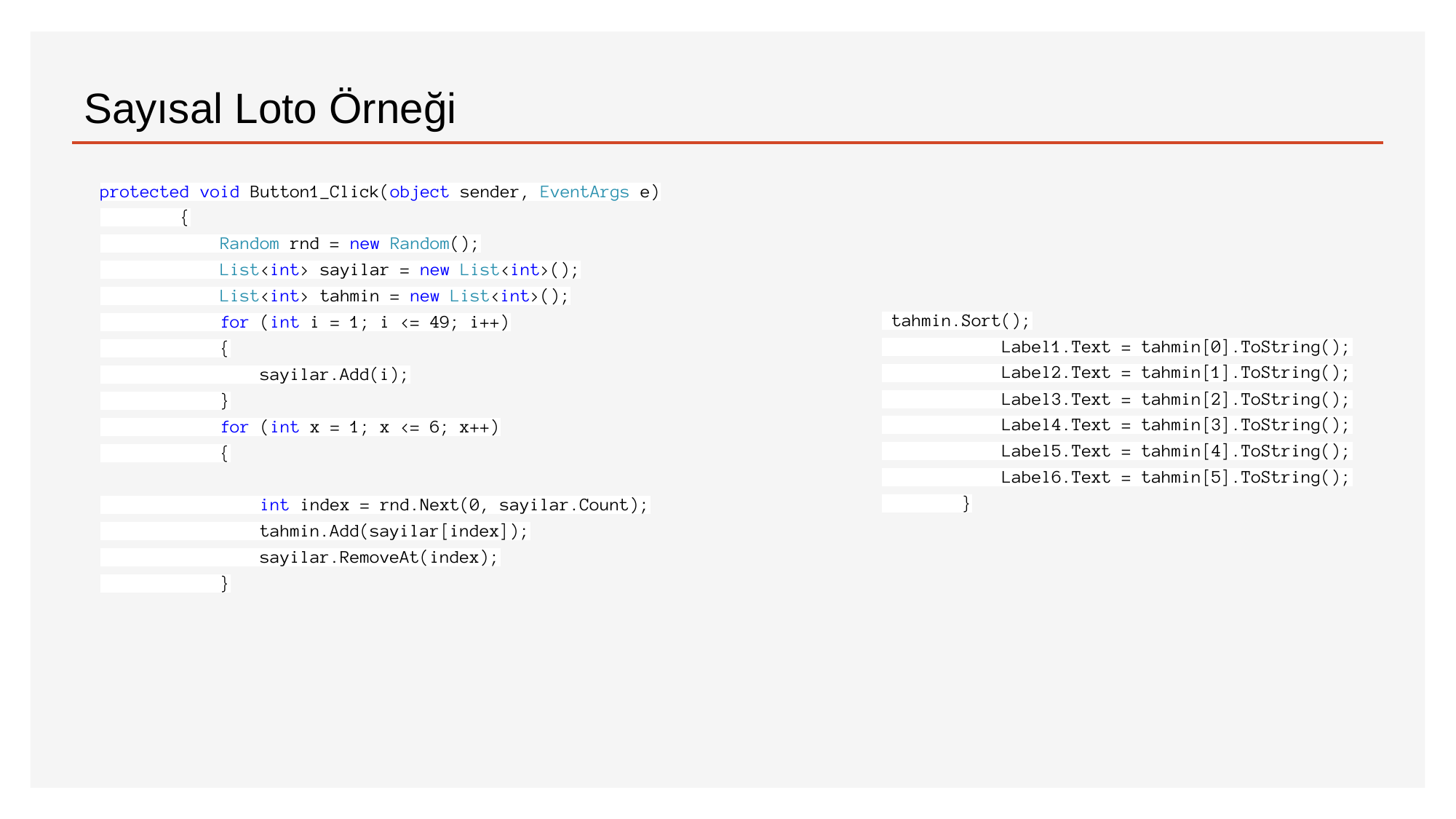

# Sayısal Loto Örneği
protected void Button1_Click(object sender, EventArgs e)
        {
            Random rnd = new Random();
            List<int> sayilar = new List<int>();
            List<int> tahmin = new List<int>();
            for (int i = 1; i <= 49; i++)
            {
                sayilar.Add(i);
            }
            for (int x = 1; x <= 6; x++)
            {

                int index = rnd.Next(0, sayilar.Count);
                tahmin.Add(sayilar[index]);
                sayilar.RemoveAt(index);
            }
 tahmin.Sort();
            Label1.Text = tahmin[0].ToString();
            Label2.Text = tahmin[1].ToString();
            Label3.Text = tahmin[2].ToString();
            Label4.Text = tahmin[3].ToString();
            Label5.Text = tahmin[4].ToString();
            Label6.Text = tahmin[5].ToString();
        }